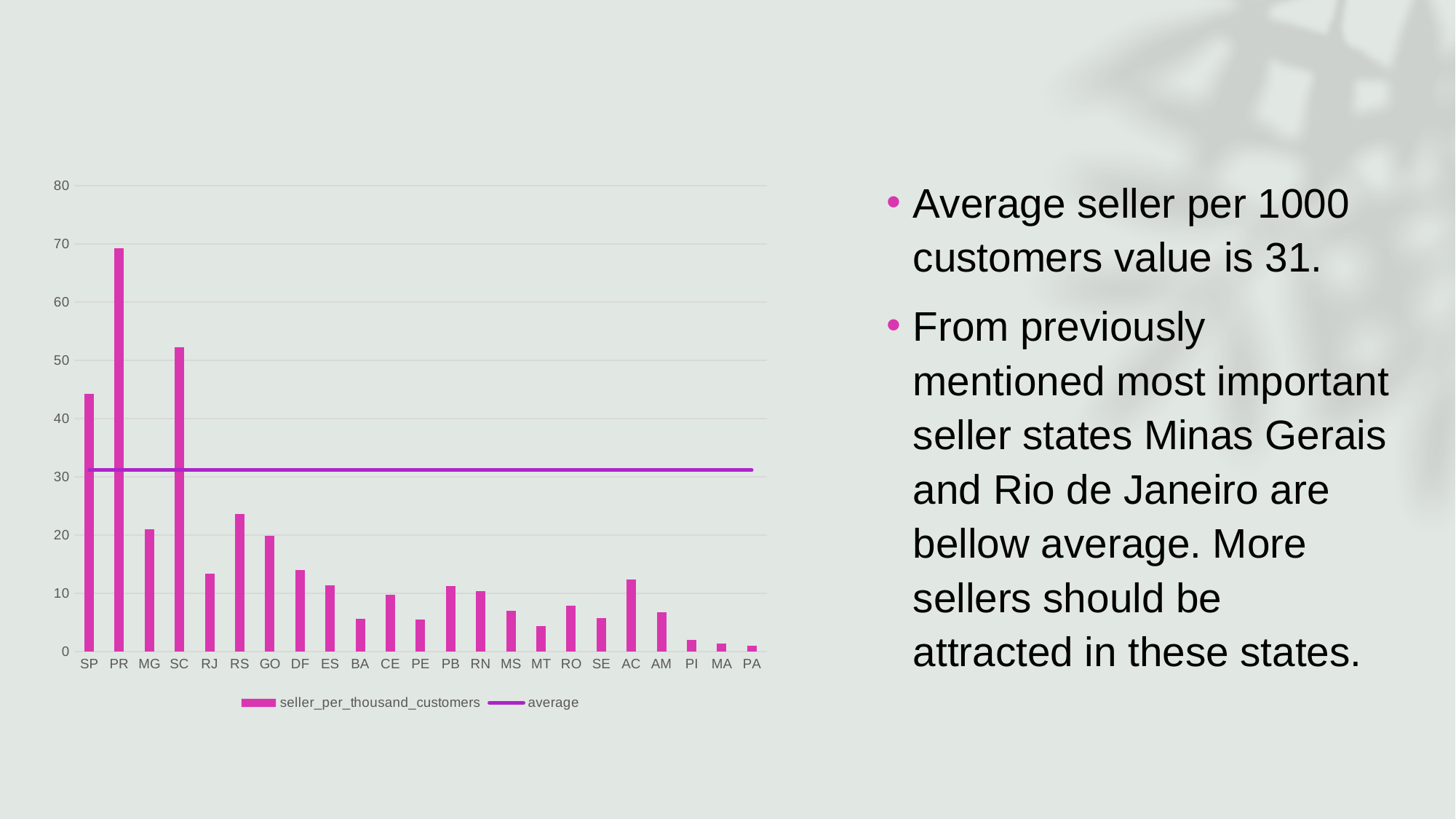

### Chart

| Category | seller_per_thousand_customers | average |
|---|---|---|
| SP | 44.2916686628659 | 31.1239830653352 |
| PR | 69.17740336967294 | 31.1239830653352 |
| MG | 20.971207563386333 | 31.1239830653352 |
| SC | 52.24085784987627 | 31.1239830653352 |
| RJ | 13.305322128851541 | 31.1239830653352 |
| RS | 23.600439077936333 | 31.1239830653352 |
| GO | 19.801980198019802 | 31.1239830653352 |
| DF | 14.018691588785046 | 31.1239830653352 |
| ES | 11.313330054107231 | 31.1239830653352 |
| BA | 5.621301775147929 | 31.1239830653352 |
| CE | 9.730538922155688 | 31.1239830653352 |
| PE | 5.447941888619854 | 31.1239830653352 |
| PB | 11.194029850746269 | 31.1239830653352 |
| RN | 10.309278350515465 | 31.1239830653352 |
| MS | 6.993006993006993 | 31.1239830653352 |
| MT | 4.410143329658214 | 31.1239830653352 |
| RO | 7.905138339920948 | 31.1239830653352 |
| SE | 5.714285714285714 | 31.1239830653352 |
| AC | 12.345679012345679 | 31.1239830653352 |
| AM | 6.756756756756757 | 31.1239830653352 |
| PI | 2.0202020202020203 | 31.1239830653352 |
| MA | 1.3386880856760375 | 31.1239830653352 |
| PA | 1.0256410256410255 | 31.1239830653352 |
Average seller per 1000 customers value is 31.
From previously mentioned most important seller states Minas Gerais and Rio de Janeiro are bellow average. More sellers should be attracted in these states.